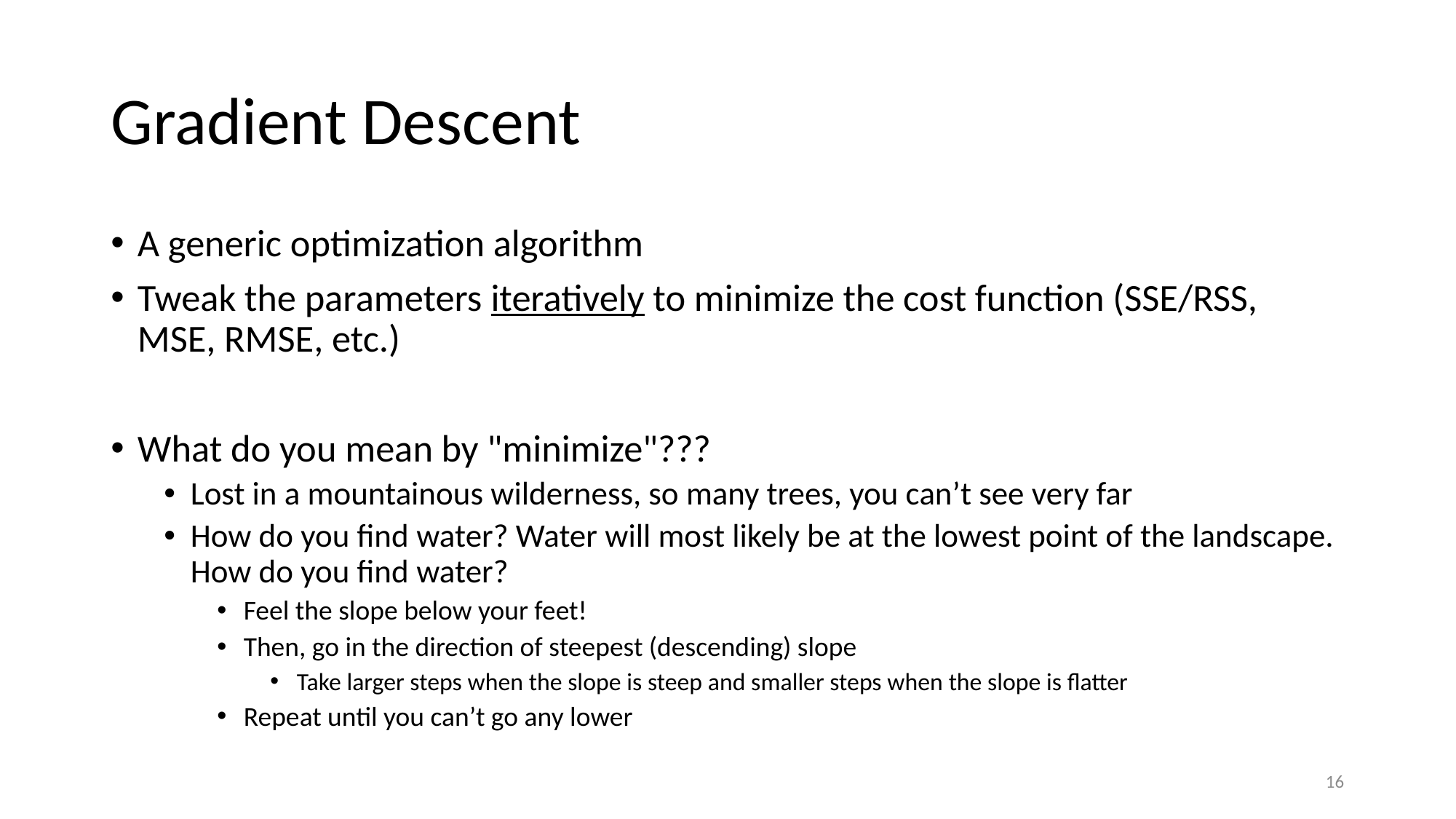

# Gradient Descent
A generic optimization algorithm
Tweak the parameters iteratively to minimize the cost function (SSE/RSS, MSE, RMSE, etc.)

What do you mean by "minimize"???
Lost in a mountainous wilderness, so many trees, you can’t see very far
How do you find water? Water will most likely be at the lowest point of the landscape. How do you find water?
Feel the slope below your feet!
Then, go in the direction of steepest (descending) slope
Take larger steps when the slope is steep and smaller steps when the slope is flatter
Repeat until you can’t go any lower
16